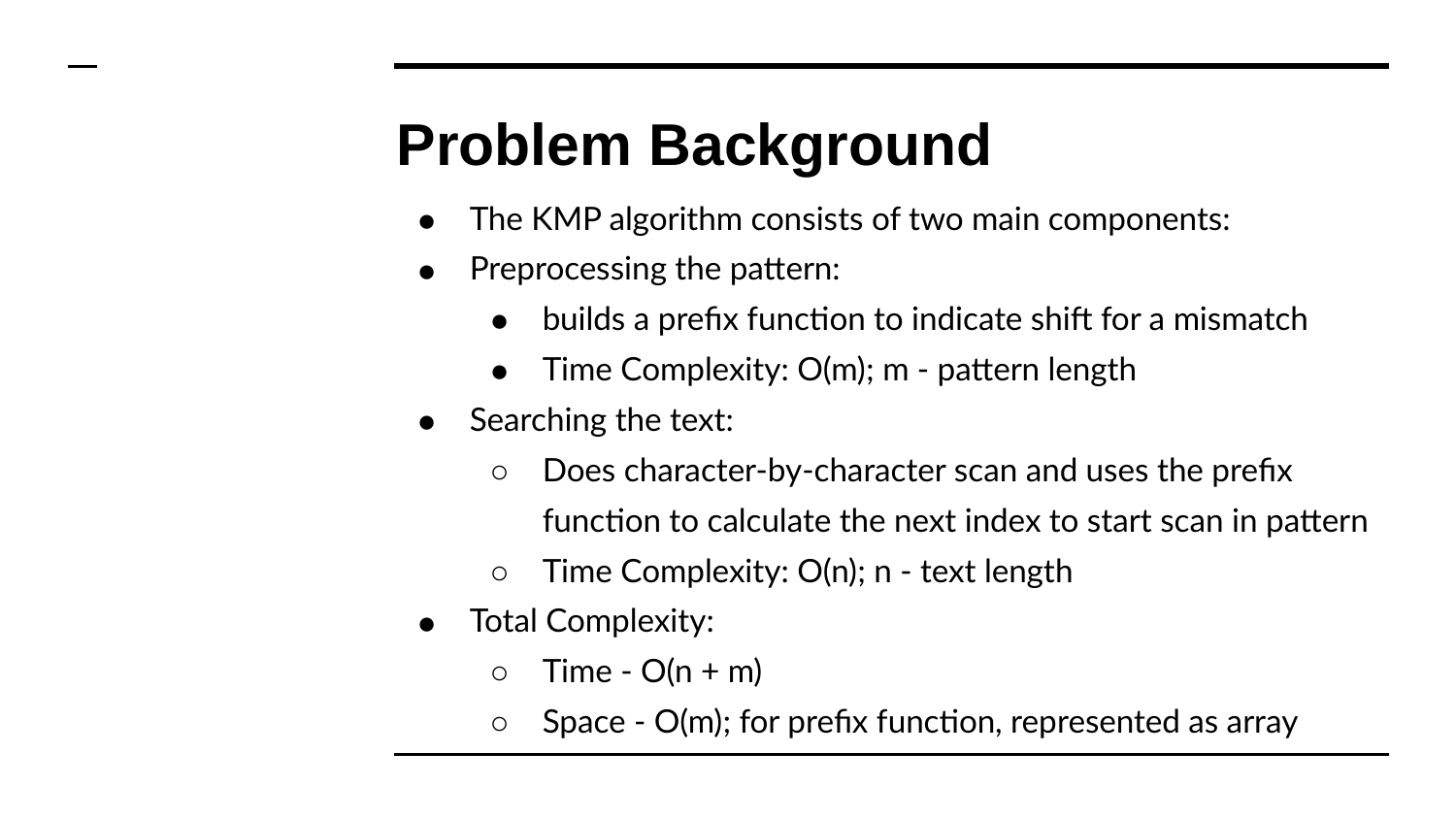

# Problem Background
The KMP algorithm consists of two main components:
Preprocessing the pattern:
builds a prefix function to indicate shift for a mismatch
Time Complexity: O(m); m - pattern length
Searching the text:
Does character-by-character scan and uses the prefix function to calculate the next index to start scan in pattern
Time Complexity: O(n); n - text length
Total Complexity:
Time - O(n + m)
Space - O(m); for prefix function, represented as array